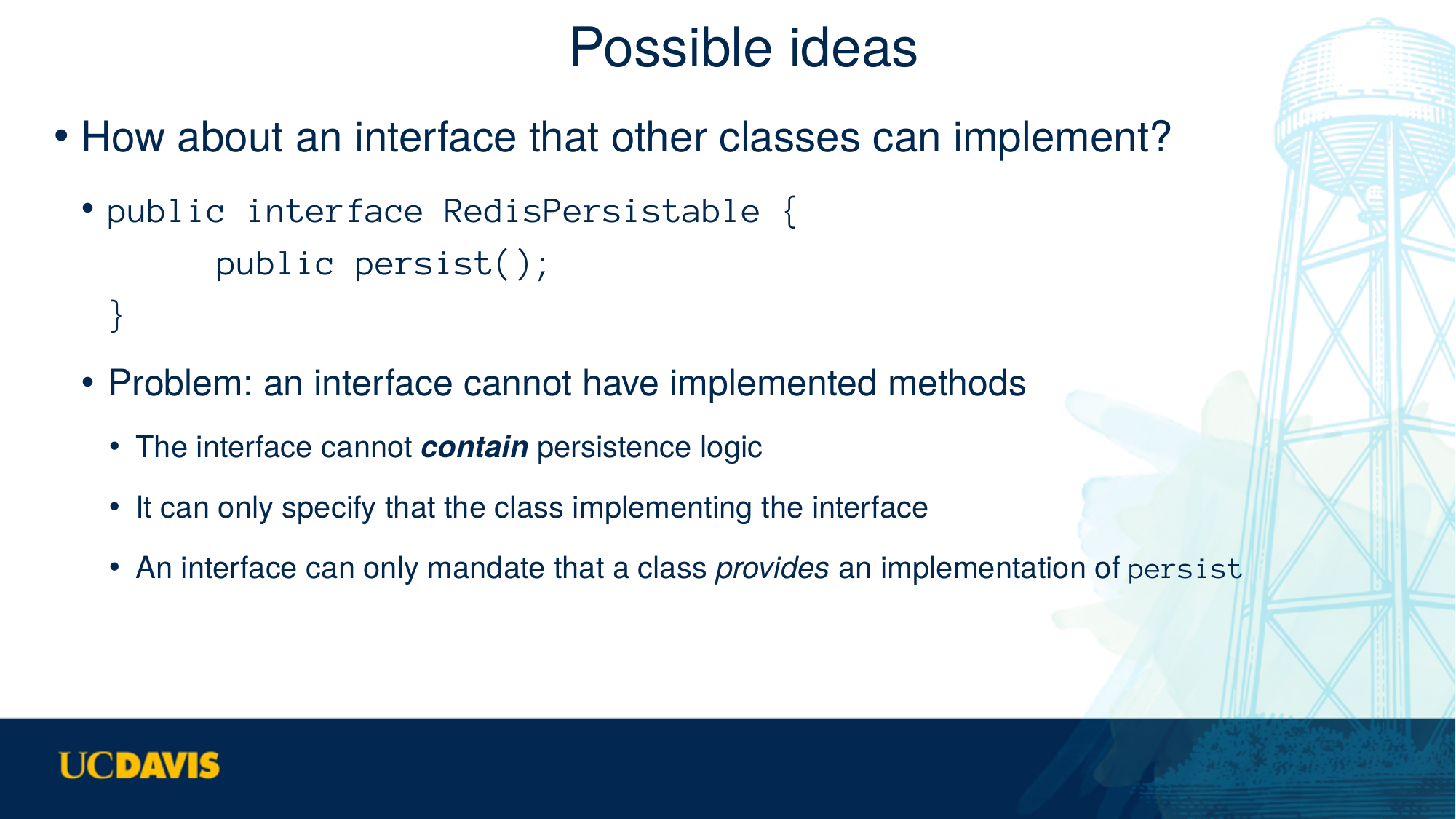

# Possible ideas
How about an interface that other classes can implement?
public interface RedisPersistable {
	public persist();
}
Problem: an interface cannot have implemented methods
The interface cannot contain persistence logic
It can only specify that the class implementing the interface
An interface can only mandate that a class provides an implementation of persist